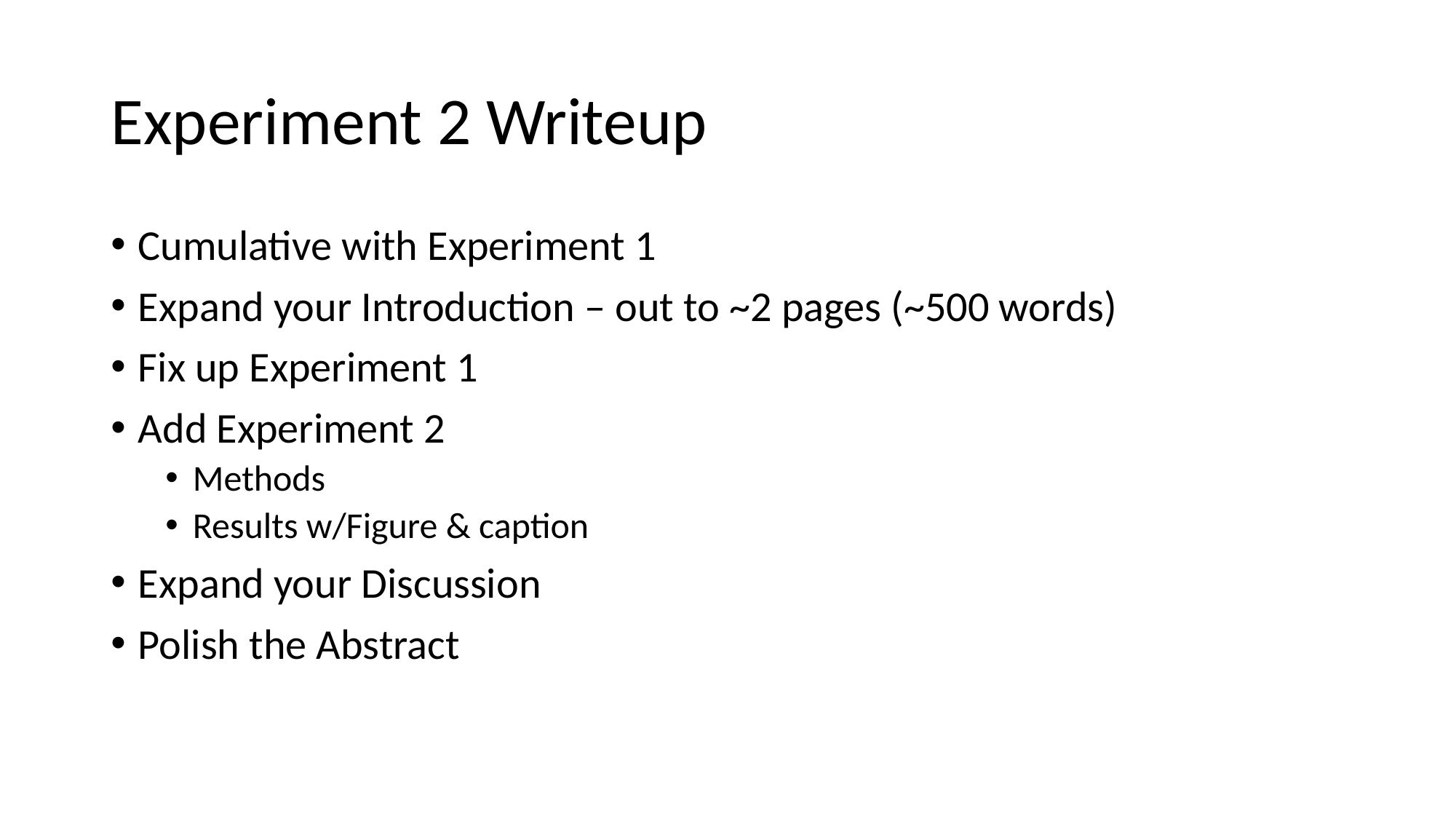

# Experiment 2 Writeup
Cumulative with Experiment 1
Expand your Introduction – out to ~2 pages (~500 words)
Fix up Experiment 1
Add Experiment 2
Methods
Results w/Figure & caption
Expand your Discussion
Polish the Abstract